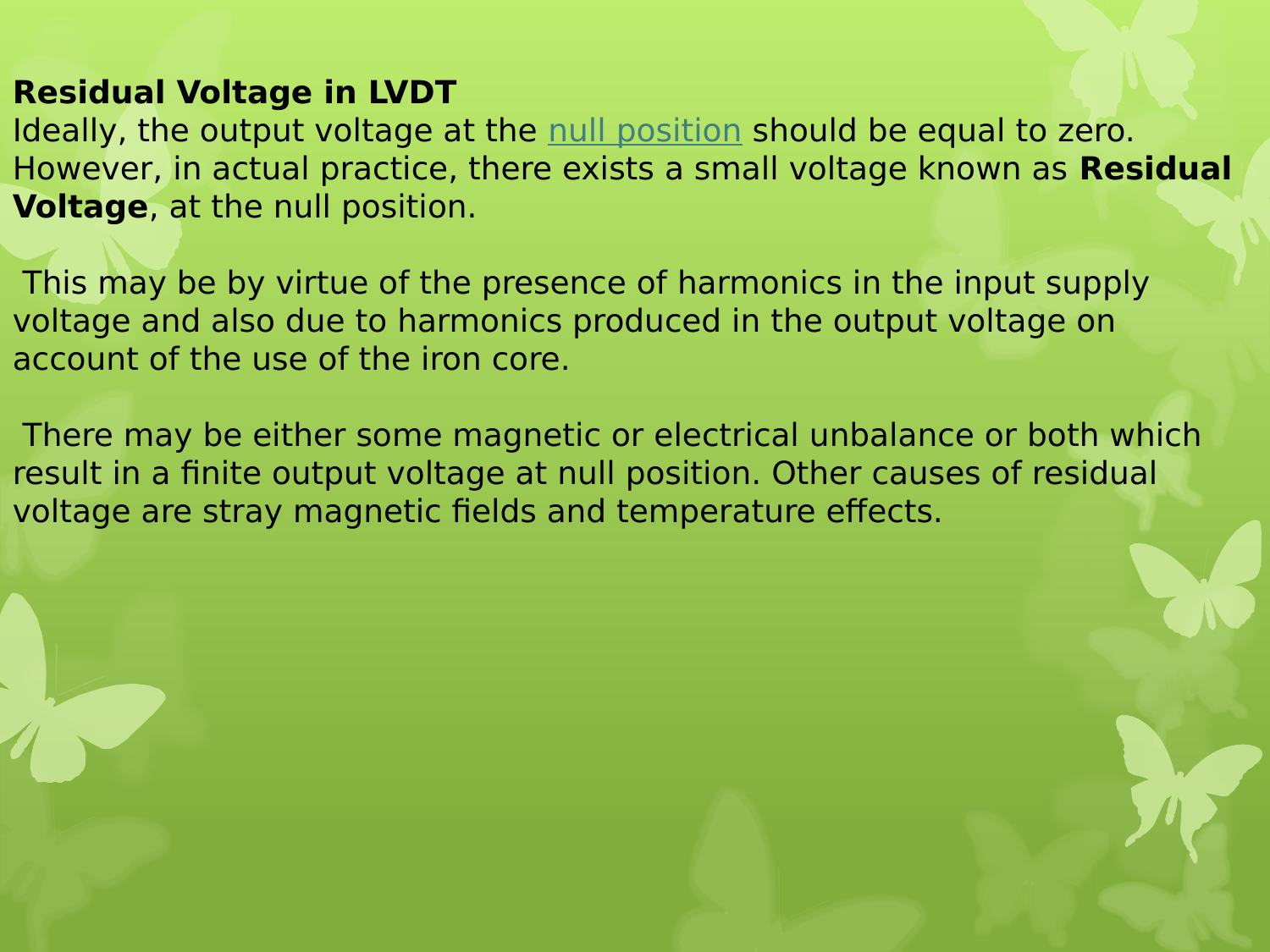

Residual Voltage in LVDT
Ideally, the output voltage at the null position should be equal to zero. However, in actual practice, there exists a small voltage known as Residual Voltage, at the null position.
 
 This may be by virtue of the presence of harmonics in the input supply voltage and also due to harmonics produced in the output voltage on account of the use of the iron core.
 
 There may be either some magnetic or electrical unbalance or both which result in a finite output voltage at null position. Other causes of residual voltage are stray magnetic fields and temperature effects.